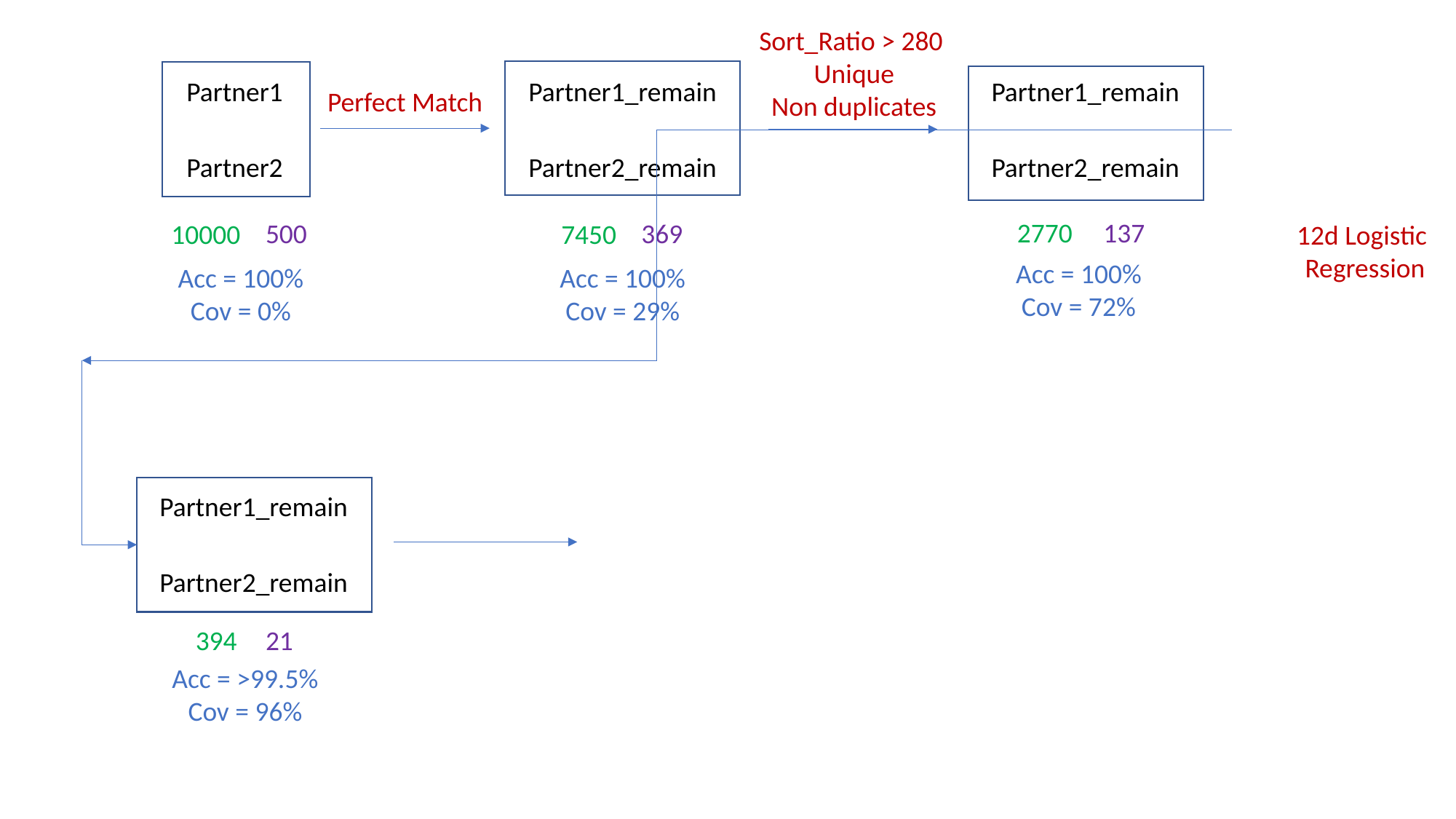

Sort_Ratio > 280
Unique
Non duplicates

Partner1
Partner1_remain
Partner1_remain
Perfect Match
Partner2
Partner2_remain
Partner2_remain
137
2770
369
500
10000
7450
12d Logistic
Regression
Acc = 100%
Cov = 72%
Acc = 100%
Cov = 29%
Acc = 100%
Cov = 0%

Partner1_remain
Partner2_remain
394
21
Acc = >99.5%
Cov = 96%